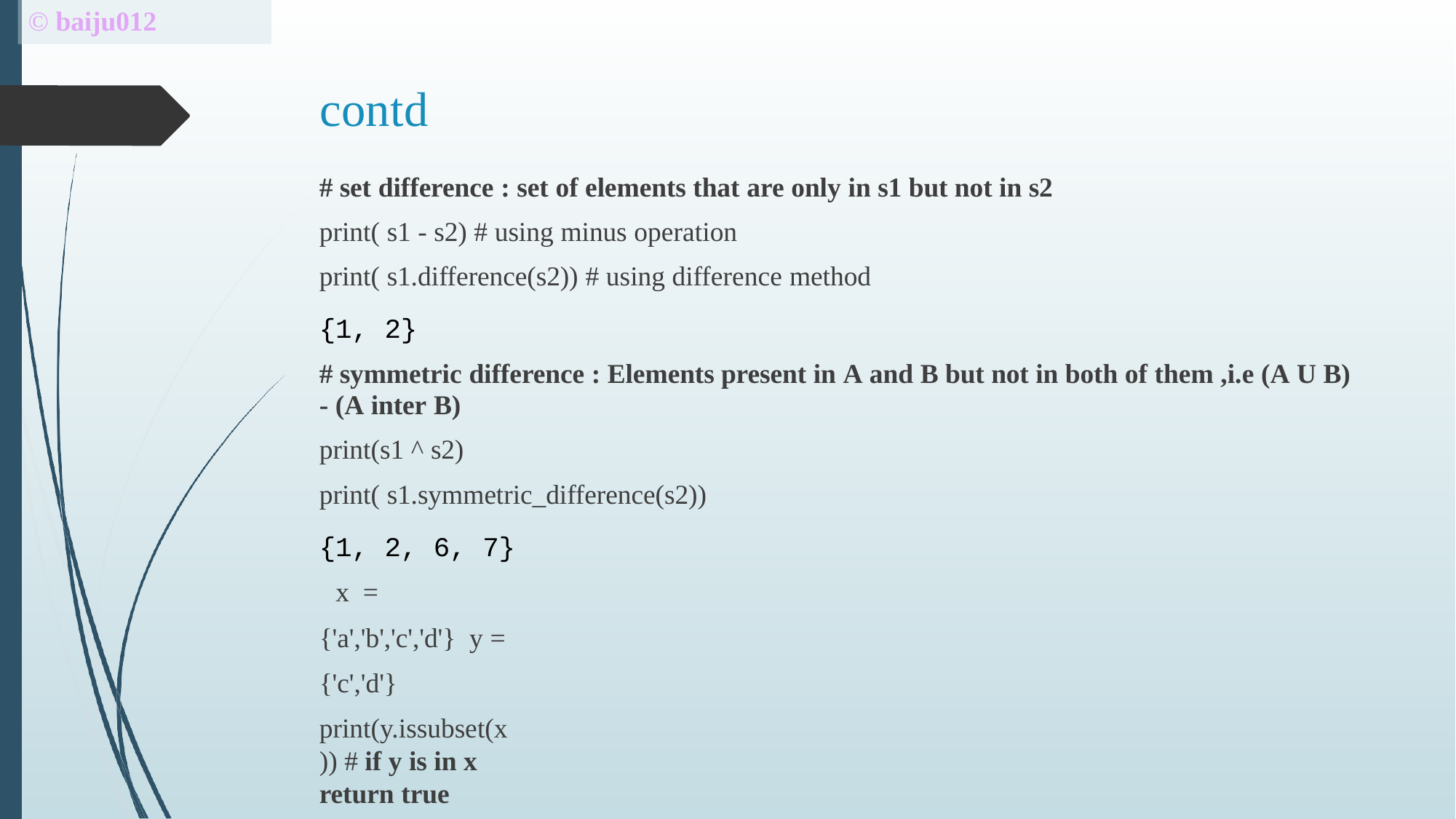

# © baiju012
contd
# set difference : set of elements that are only in s1 but not in s2
print( s1 - s2) # using minus operation
print( s1.difference(s2)) # using difference method
{1, 2}
# symmetric difference : Elements present in A and B but not in both of them ,i.e (A U B)
- (A inter B)
print(s1 ^ s2)
print( s1.symmetric_difference(s2))
{1, 2, 6, 7}  x = {'a','b','c','d'}  y = {'c','d'}
print(y.issubset(x)) # if y is in x return true